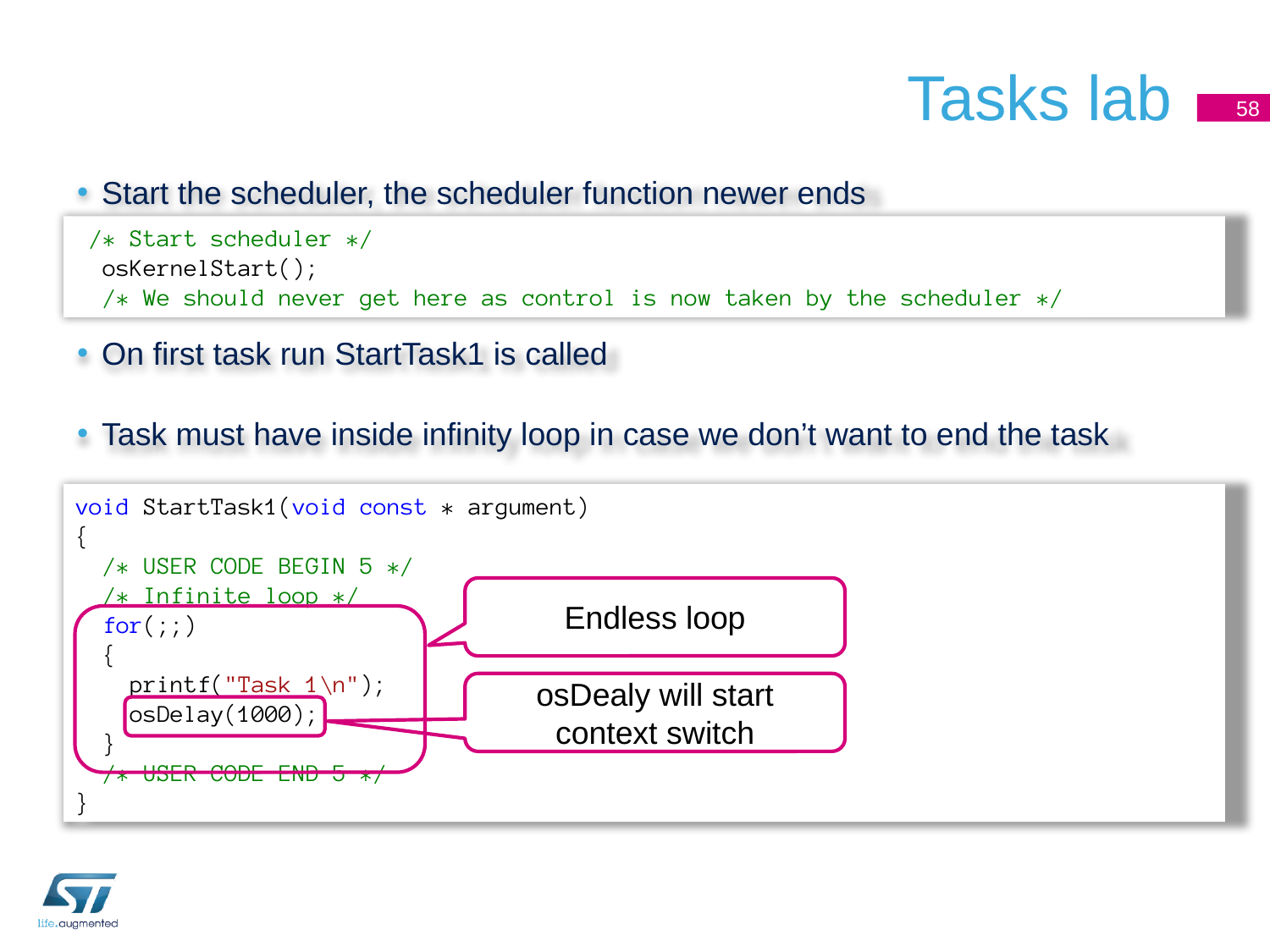

# Tasks lab
58
Start the scheduler, the scheduler function newer ends

On first task run StartTask1 is called
Task must have inside infinity loop in case we don’t want to end the task
 /* Start scheduler */
  osKernelStart();
  /* We should never get here as control is now taken by the scheduler */
void StartTask1(void const * argument)
{
  /* USER CODE BEGIN 5 */
  /* Infinite loop */
  for(;;)
  {
    printf("Task 1\n");
    osDelay(1000);
  }
  /* USER CODE END 5 */
}
Endless loop

osDealy will start context switch